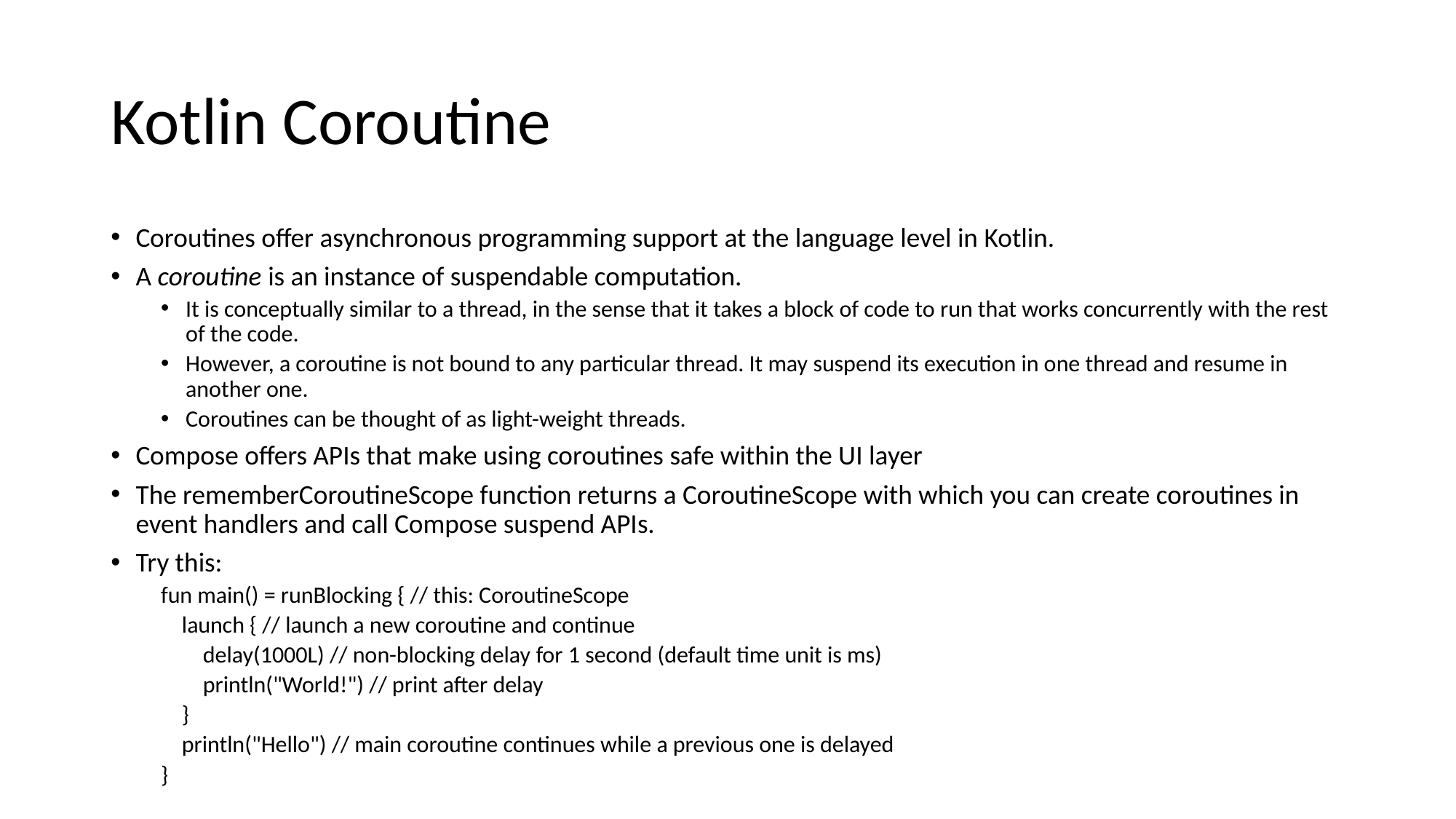

# Kotlin Coroutine
Coroutines offer asynchronous programming support at the language level in Kotlin.
A coroutine is an instance of suspendable computation.
It is conceptually similar to a thread, in the sense that it takes a block of code to run that works concurrently with the rest of the code.
However, a coroutine is not bound to any particular thread. It may suspend its execution in one thread and resume in another one.
Coroutines can be thought of as light-weight threads.
Compose offers APIs that make using coroutines safe within the UI layer
The rememberCoroutineScope function returns a CoroutineScope with which you can create coroutines in event handlers and call Compose suspend APIs.
Try this:
fun main() = runBlocking { // this: CoroutineScope
    launch { // launch a new coroutine and continue
        delay(1000L) // non-blocking delay for 1 second (default time unit is ms)
        println("World!") // print after delay
    }
    println("Hello") // main coroutine continues while a previous one is delayed
}